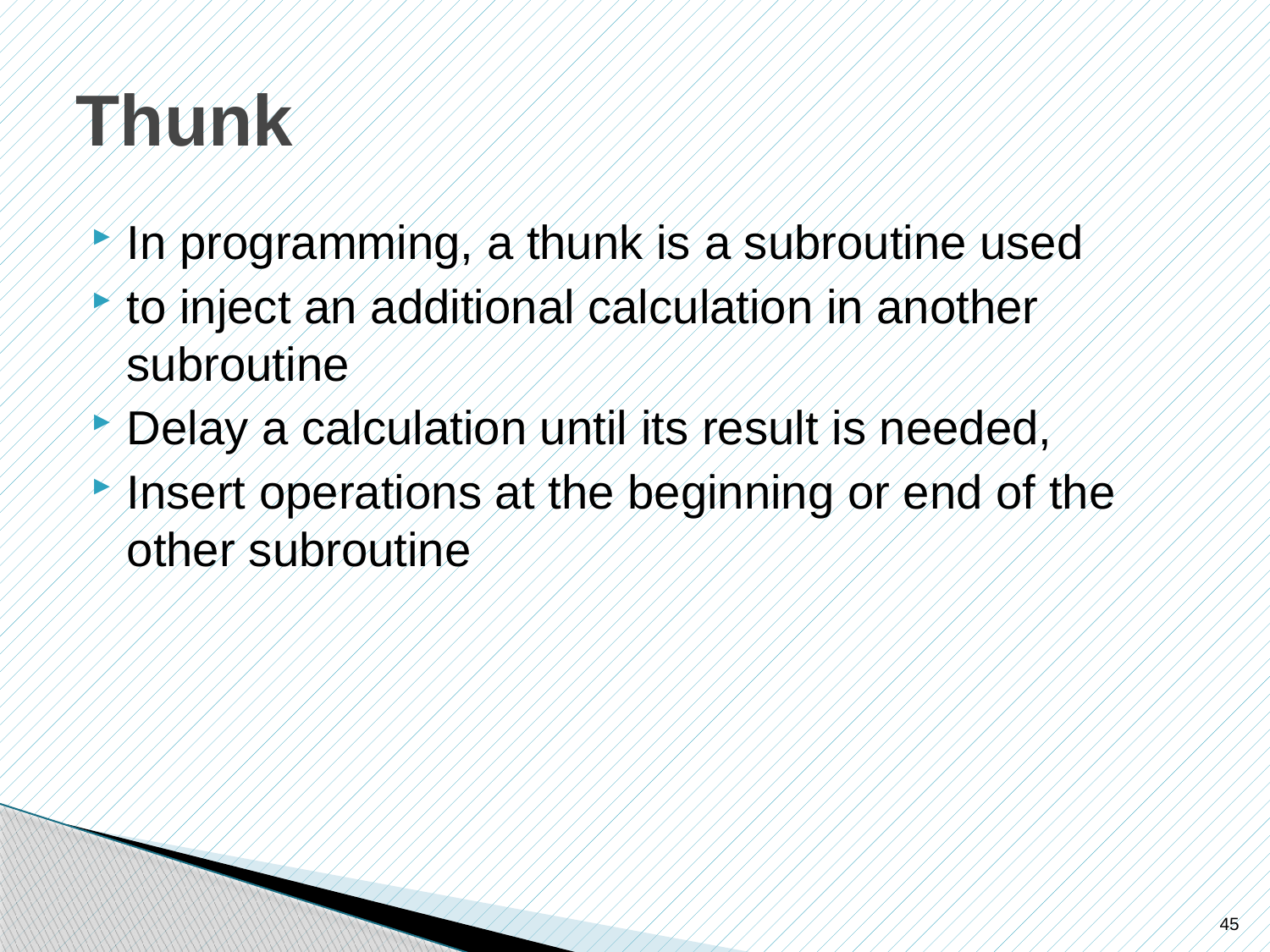

# Thunk
In programming, a thunk is a subroutine used
to inject an additional calculation in another subroutine
Delay a calculation until its result is needed,
Insert operations at the beginning or end of the other subroutine

45